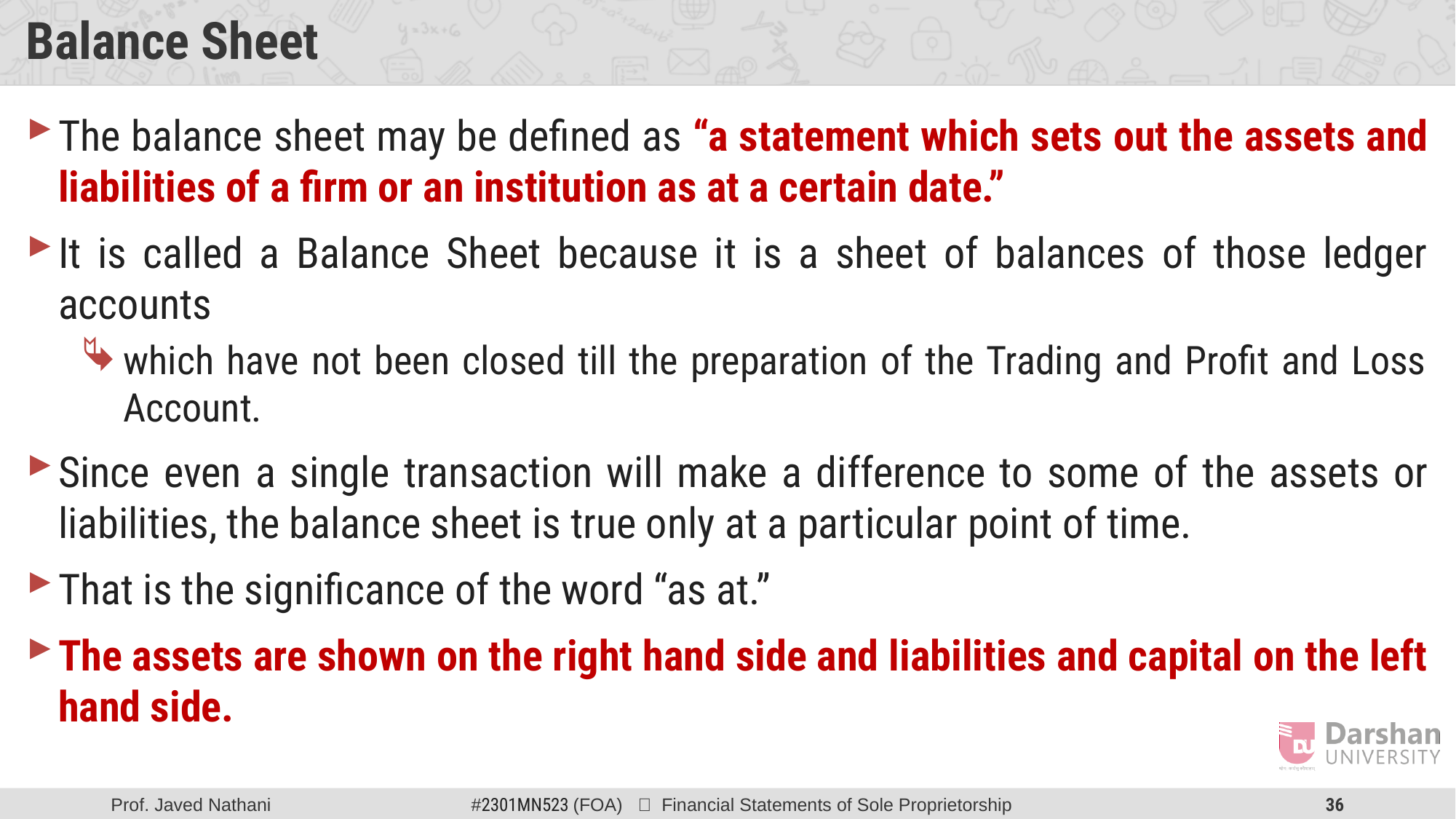

# Balance Sheet
The balance sheet may be defined as “a statement which sets out the assets and liabilities of a firm or an institution as at a certain date.”
It is called a Balance Sheet because it is a sheet of balances of those ledger accounts
which have not been closed till the preparation of the Trading and Profit and Loss Account.
Since even a single transaction will make a difference to some of the assets or liabilities, the balance sheet is true only at a particular point of time.
That is the significance of the word “as at.”
The assets are shown on the right hand side and liabilities and capital on the left hand side.